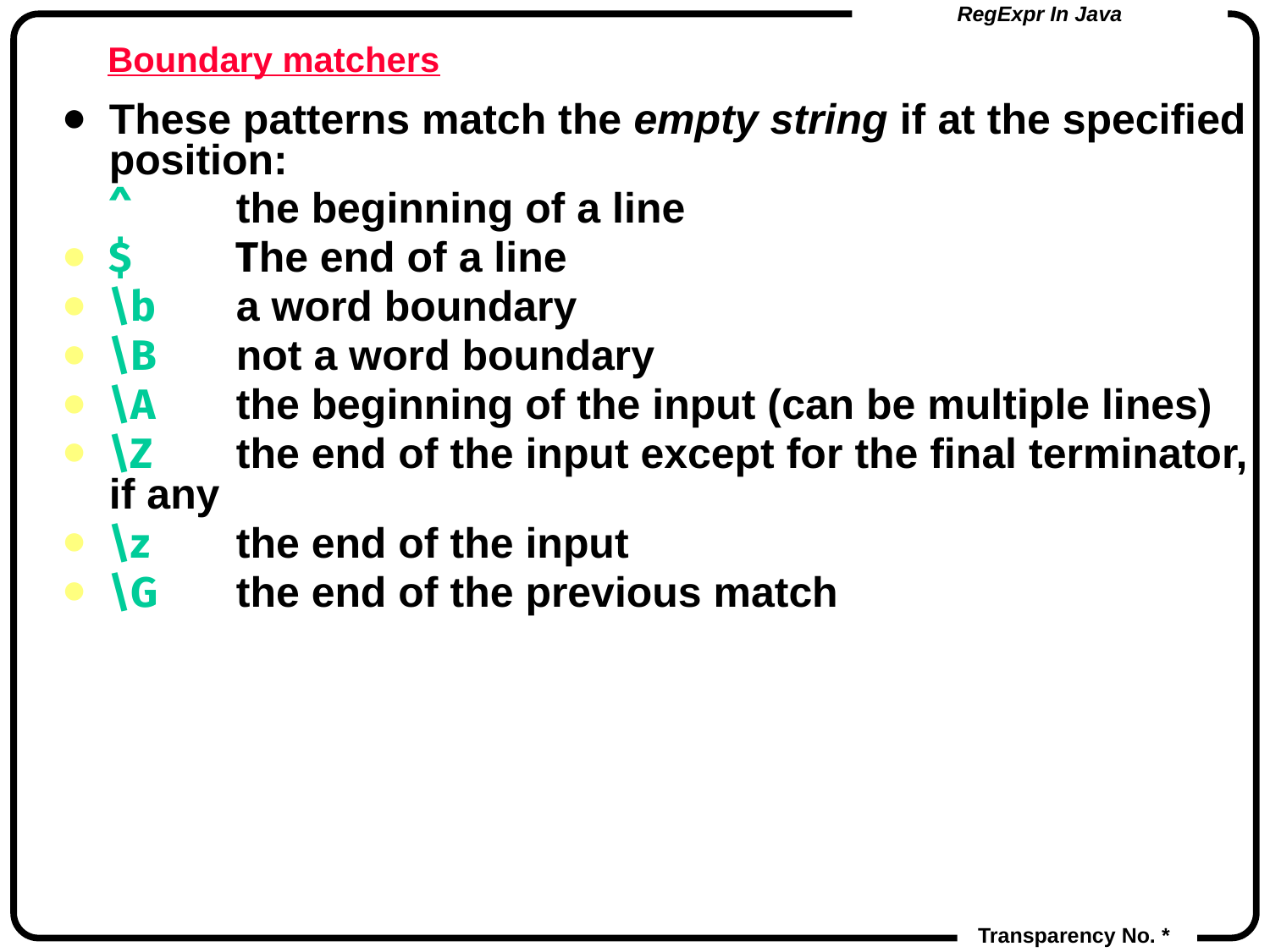

# Boundary matchers
These patterns match the empty string if at the specified position:
	^	the beginning of a line
$	The end of a line
\b	a word boundary
\B	not a word boundary
\A	the beginning of the input (can be multiple lines)
\Z	the end of the input except for the final terminator, if any
\z	the end of the input
\G	the end of the previous match